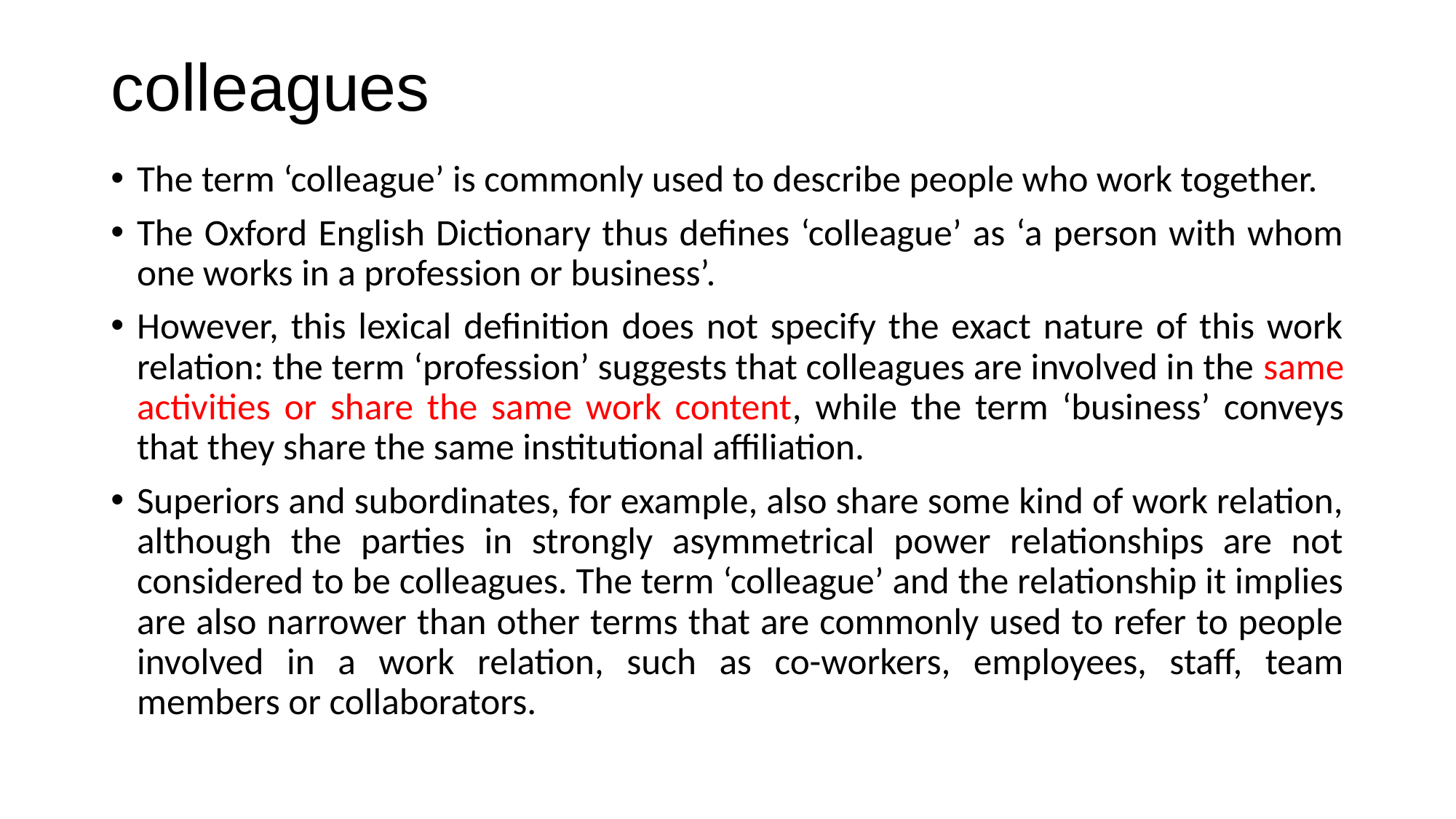

# colleagues
The term ‘colleague’ is commonly used to describe people who work together.
The Oxford English Dictionary thus defines ‘colleague’ as ‘a person with whom one works in a profession or business’.
However, this lexical definition does not specify the exact nature of this work relation: the term ‘profession’ suggests that colleagues are involved in the same activities or share the same work content, while the term ‘business’ conveys that they share the same institutional affiliation.
Superiors and subordinates, for example, also share some kind of work relation, although the parties in strongly asymmetrical power relationships are not considered to be colleagues. The term ‘colleague’ and the relationship it implies are also narrower than other terms that are commonly used to refer to people involved in a work relation, such as co-workers, employees, staff, team members or collaborators.